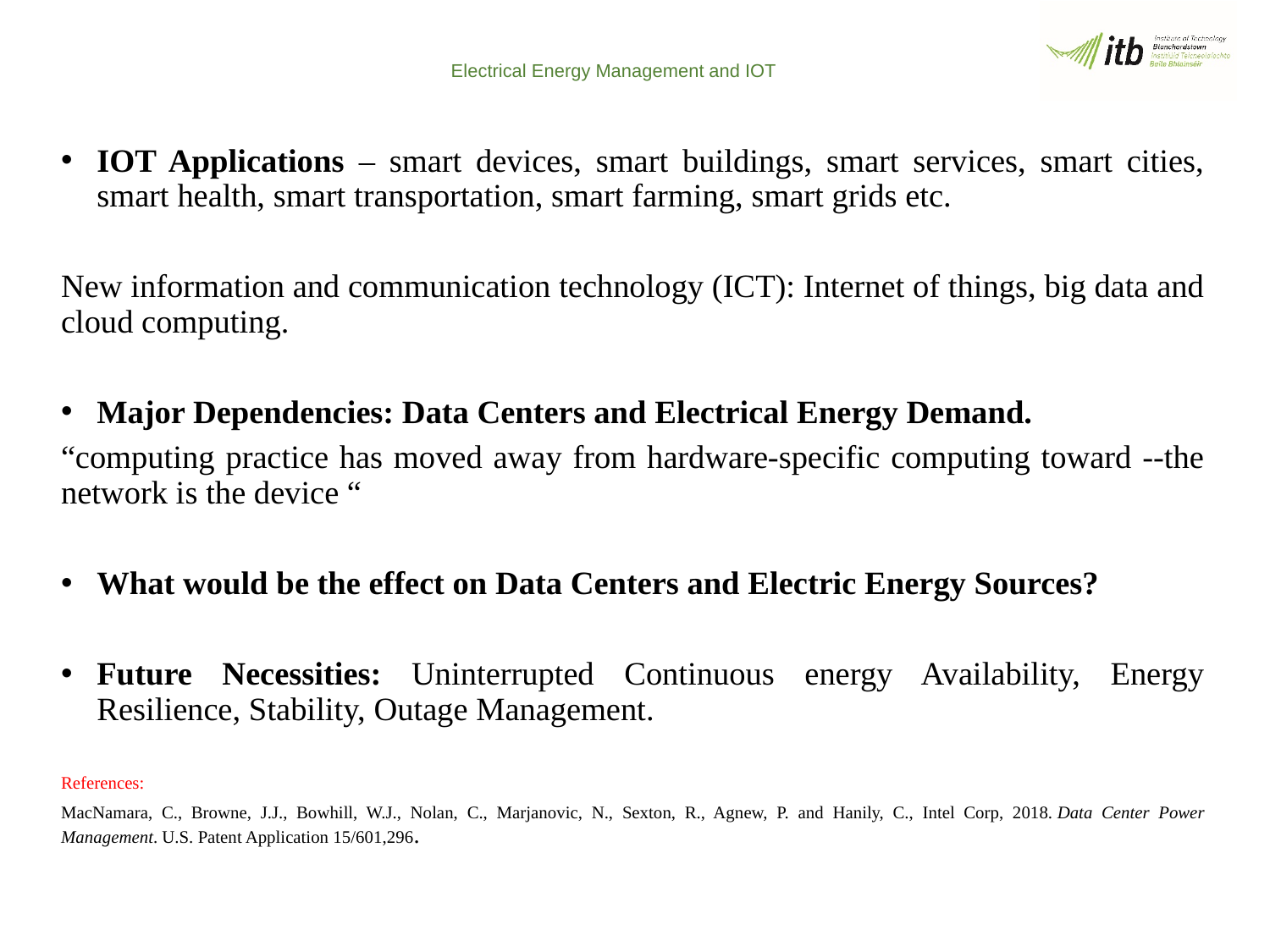

# Electrical Energy Management and IOT
IOT Applications – smart devices, smart buildings, smart services, smart cities, smart health, smart transportation, smart farming, smart grids etc.

New information and communication technology (ICT): Internet of things, big data and cloud computing.

Major Dependencies: Data Centers and Electrical Energy Demand.
“computing practice has moved away from hardware-specific computing toward --the network is the device “

What would be the effect on Data Centers and Electric Energy Sources?

Future Necessities: Uninterrupted Continuous energy Availability, Energy Resilience, Stability, Outage Management.

References:
MacNamara, C., Browne, J.J., Bowhill, W.J., Nolan, C., Marjanovic, N., Sexton, R., Agnew, P. and Hanily, C., Intel Corp, 2018. Data Center Power Management. U.S. Patent Application 15/601,296.